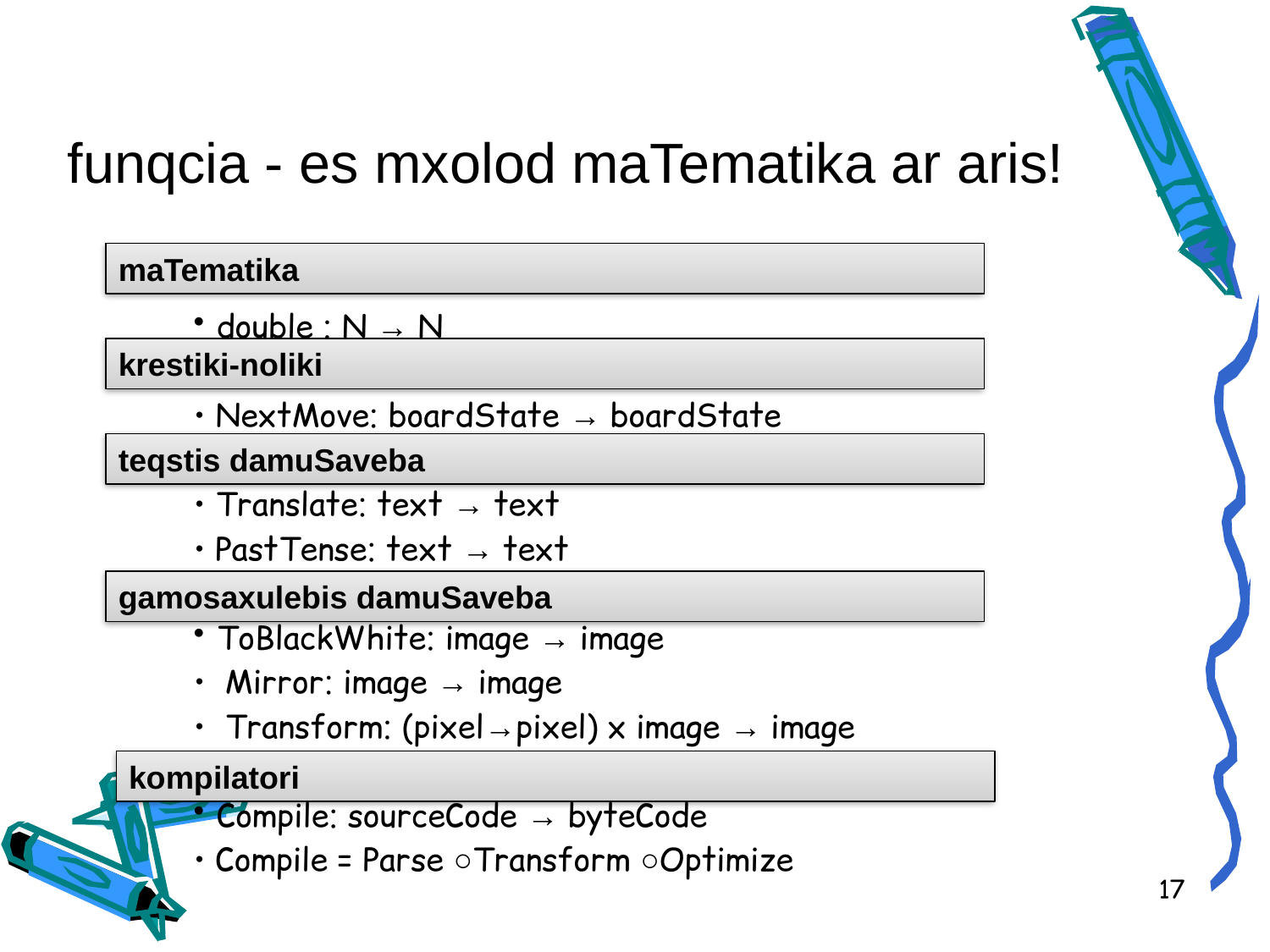

# funqcia - es mxolod maTematika ar aris!

double : N → N

• NextMove: boardState → boardState

• Translate: text → text
• PastTense: text → text

ToBlackWhite: image → image
•  Mirror: image → image
•  Transform: (pixel→pixel) x image → image

Compile: sourceCode → byteCode
• Compile = Parse ○Transform ○Optimize

maTematika
krestiki-noliki
teqstis damuSaveba
gamosaxulebis damuSaveba
kompilatori
17